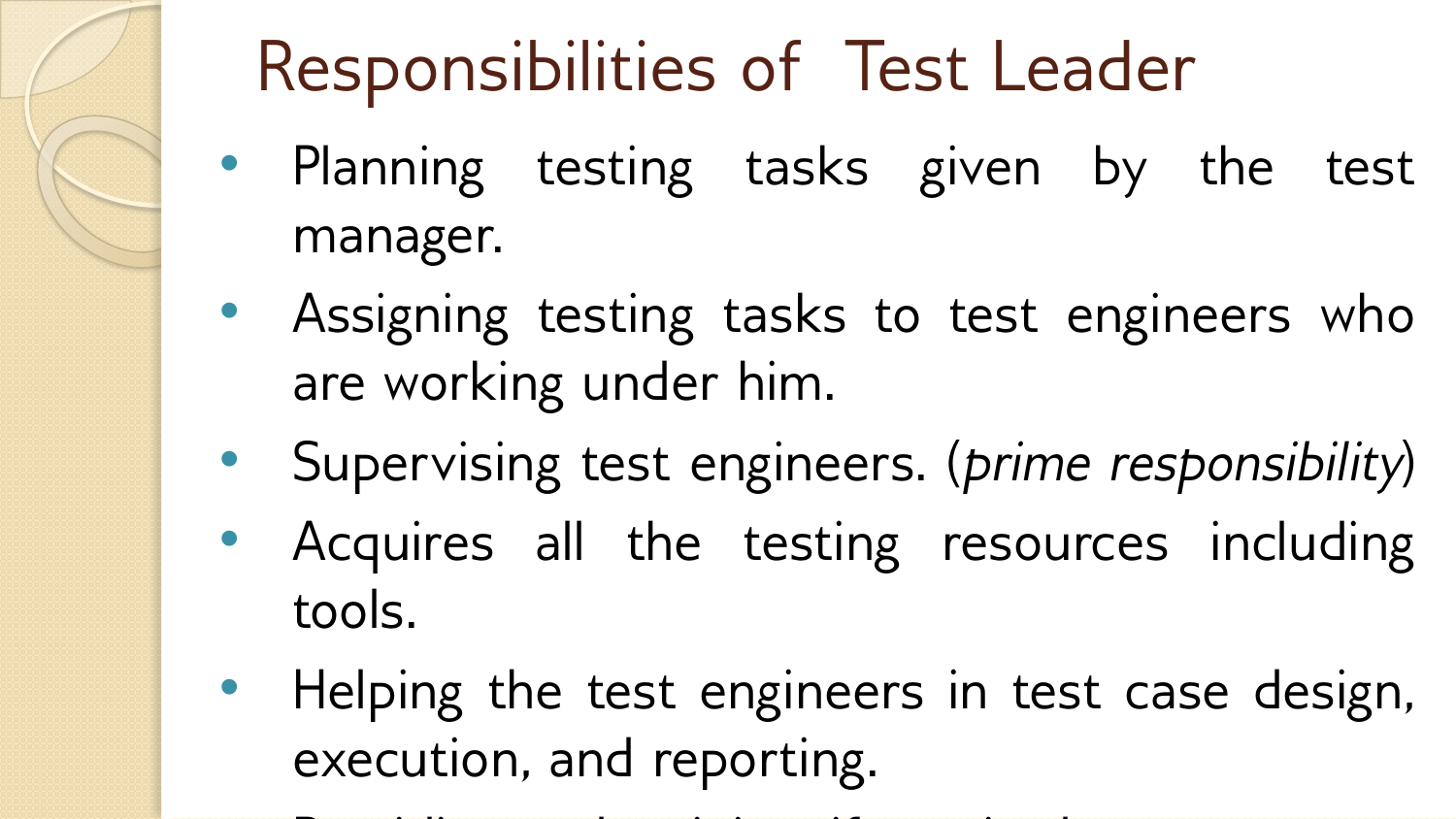

# Responsibilities of  Test Leader
Planning testing tasks given by the test manager.
Assigning testing tasks to test engineers who are working under him.
Supervising test engineers. (prime responsibility)
Acquires all the testing resources including tools.
Helping the test engineers in test case design, execution, and reporting.
Providing tool training, if required.
Interacting with customers.